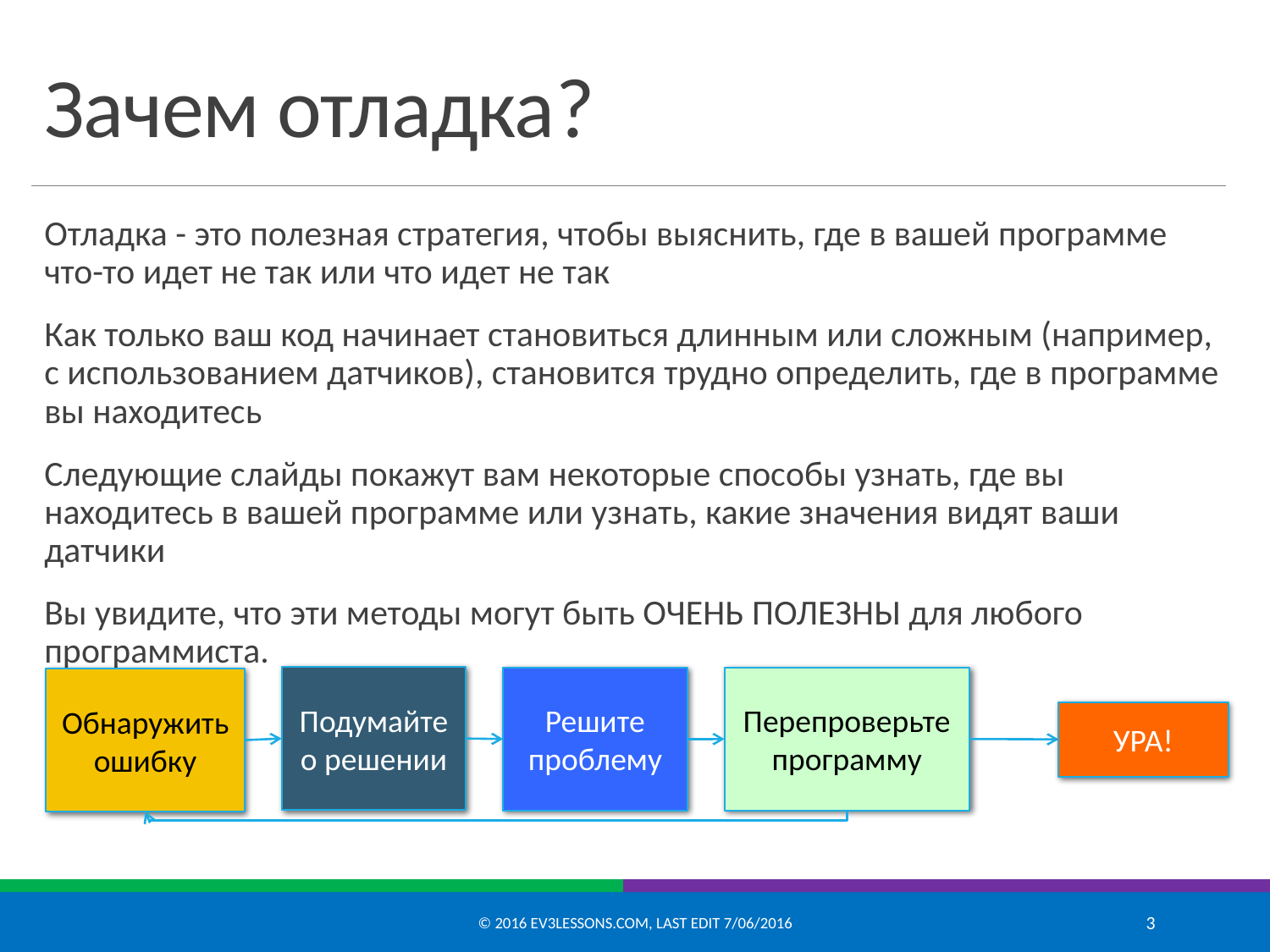

# Зачем отладка?
Отладка - это полезная стратегия, чтобы выяснить, где в вашей программе что-то идет не так или что идет не так
Как только ваш код начинает становиться длинным или сложным (например, с использованием датчиков), становится трудно определить, где в программе вы находитесь
Следующие слайды покажут вам некоторые способы узнать, где вы находитесь в вашей программе или узнать, какие значения видят ваши датчики
Вы увидите, что эти методы могут быть ОЧЕНЬ ПОЛЕЗНЫ для любого программиста.
Подумайте о решении
Перепроверьте программу
Решите проблему
Обнаружить ошибку
УРА!
© 2016 EV3Lessons.com, Last edit 7/06/2016
3